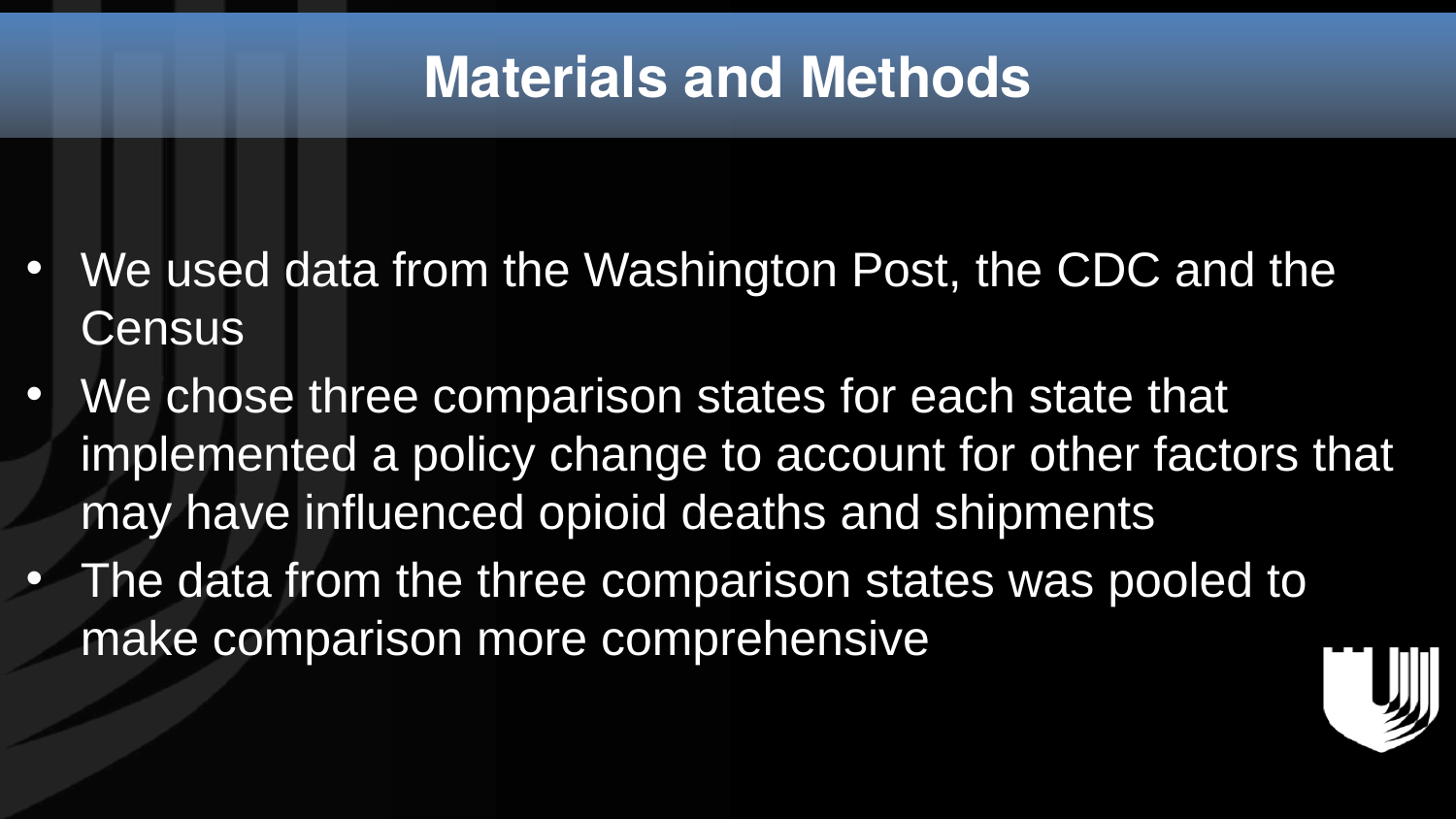

Materials and Methods
We used data from the Washington Post, the CDC and the Census
We chose three comparison states for each state that implemented a policy change to account for other factors that may have influenced opioid deaths and shipments
The data from the three comparison states was pooled to make comparison more comprehensive